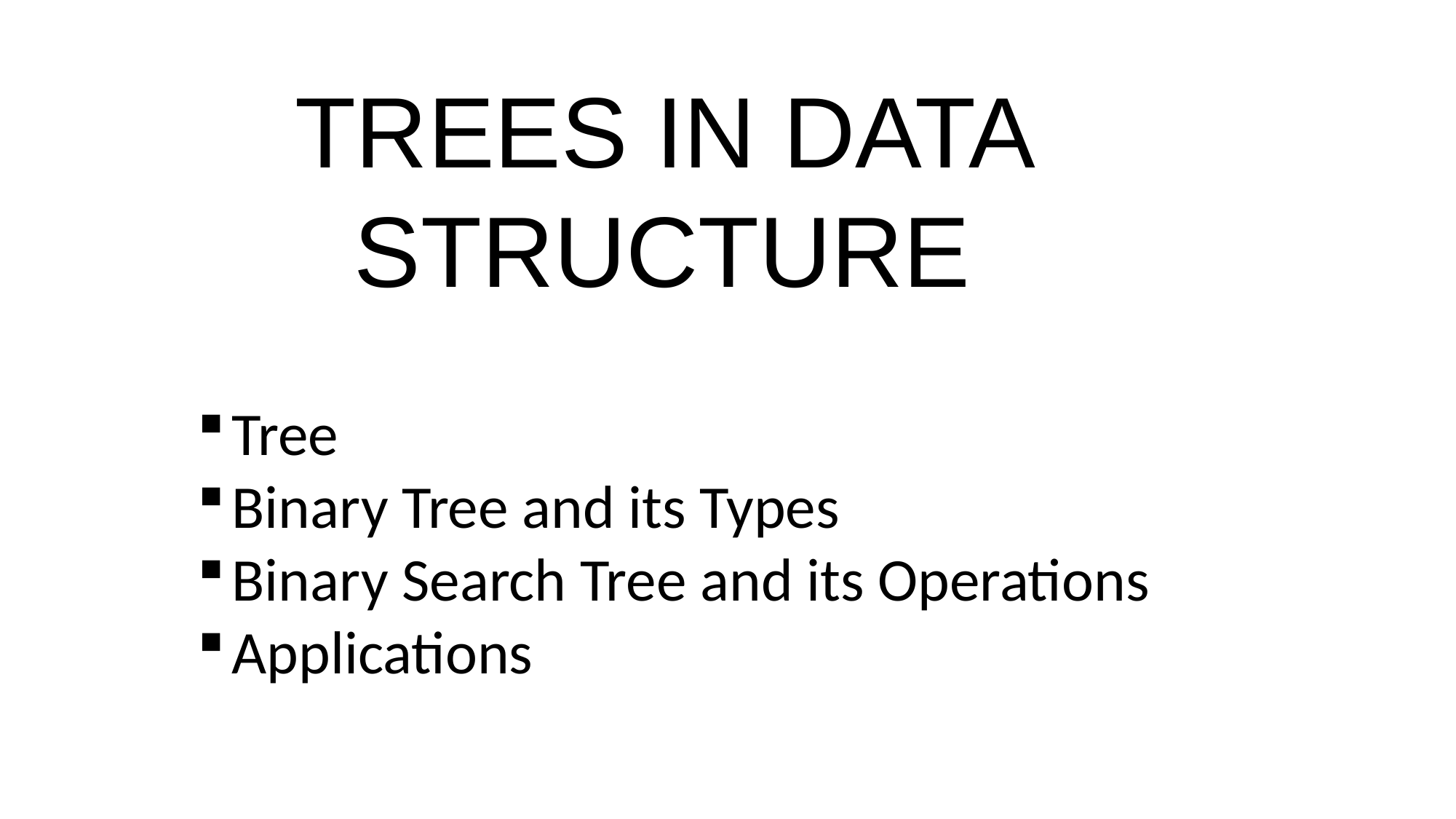

TREES IN DATA STRUCTURE
Tree
Binary Tree and its Types
Binary Search Tree and its Operations
Applications